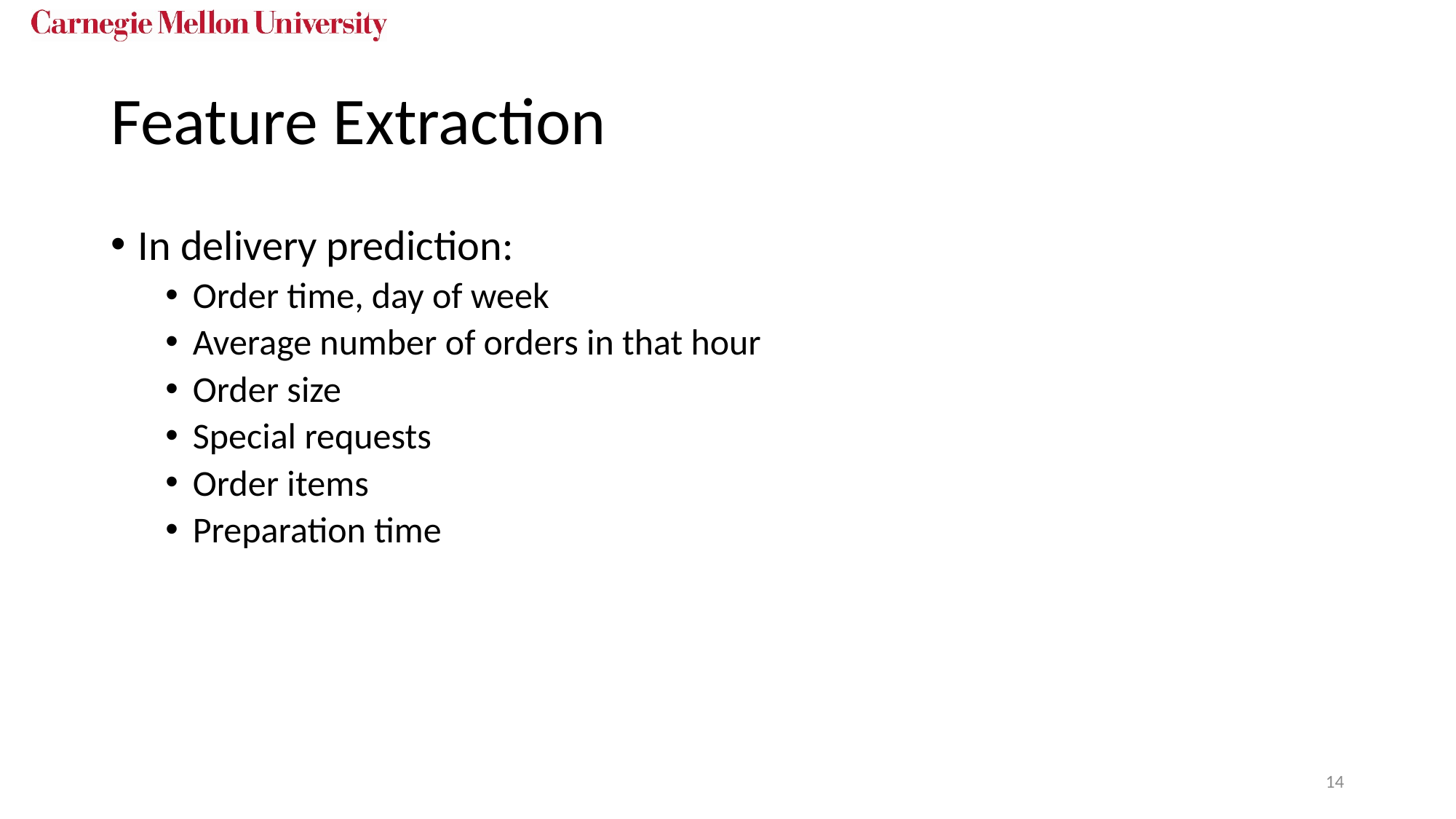

# Feature Extraction
In delivery prediction:
Order time, day of week
Average number of orders in that hour
Order size
Special requests
Order items
Preparation time
14